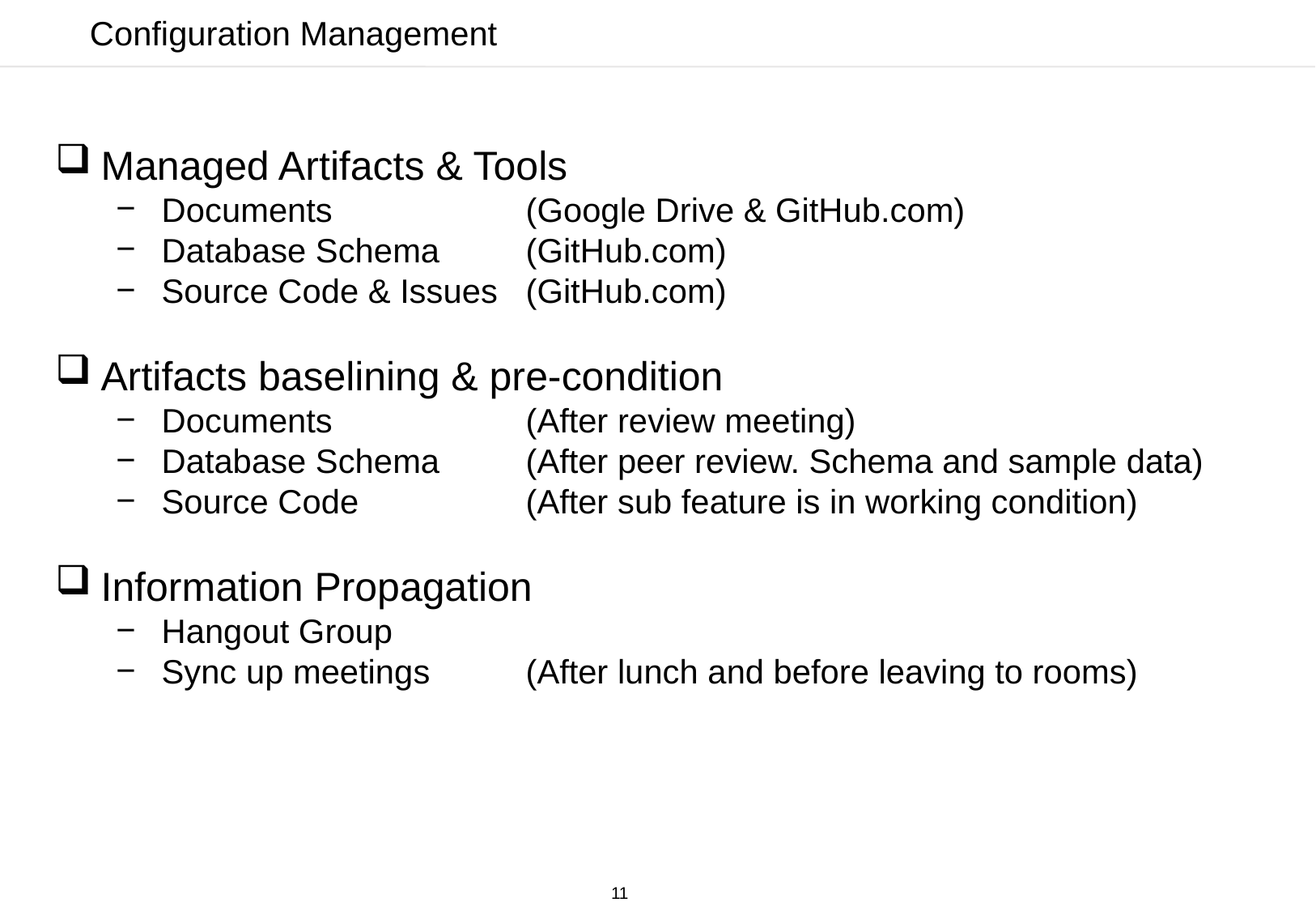

Configuration Management
Managed Artifacts & Tools
Documents		(Google Drive & GitHub.com)
Database Schema	(GitHub.com)
Source Code & Issues	(GitHub.com)

Artifacts baselining & pre-condition
Documents		(After review meeting)
Database Schema	(After peer review. Schema and sample data)
Source Code		(After sub feature is in working condition)

Information Propagation
Hangout Group
Sync up meetings	(After lunch and before leaving to rooms)